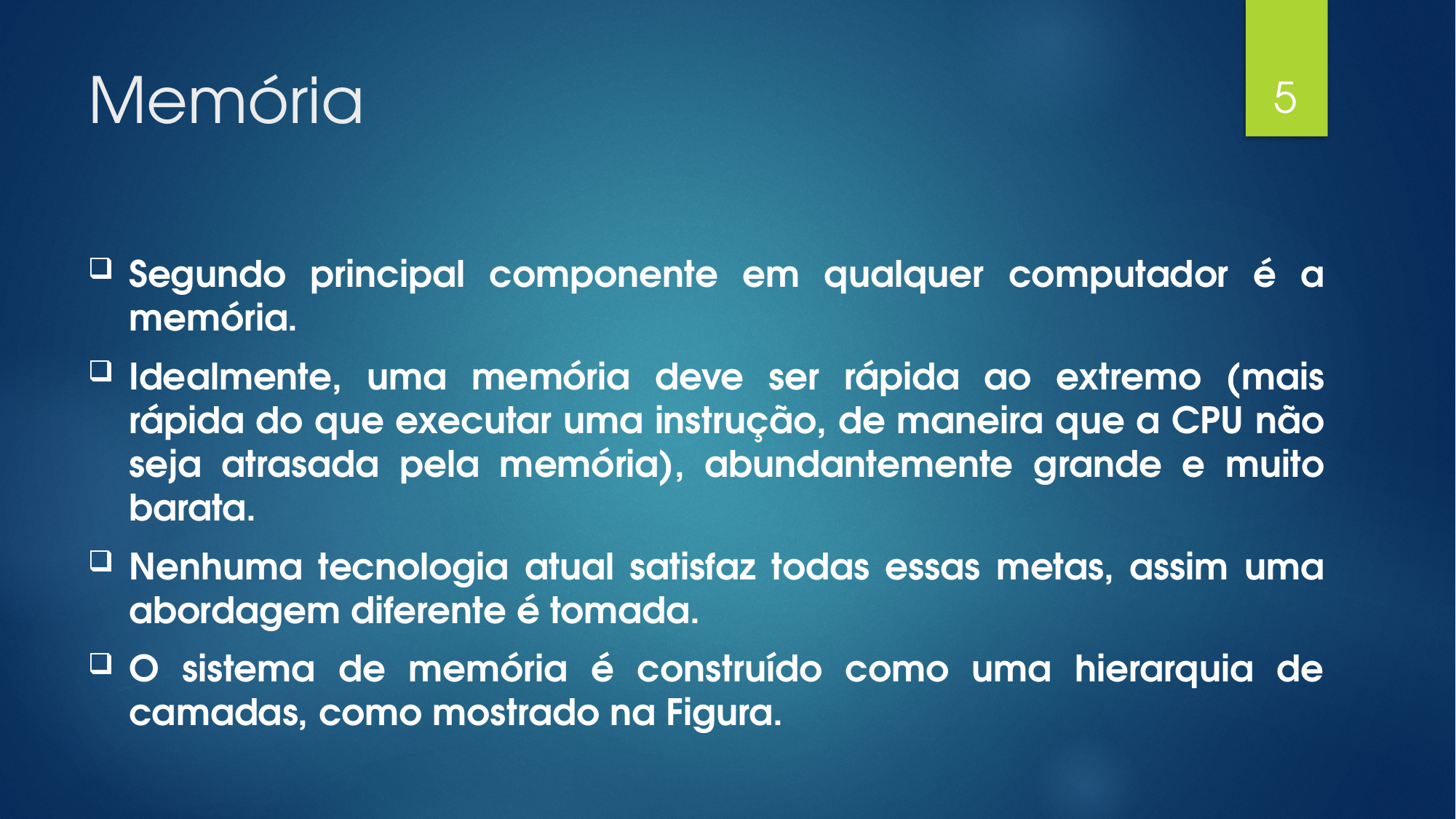

5
# Memória
Segundo principal componente em qualquer computador é a memória.
Idealmente, uma memória deve ser rápida ao extremo (mais rápida do que executar uma instrução, de maneira que a CPU não seja atrasada pela memória), abundantemente grande e muito barata.
Nenhuma tecnologia atual satisfaz todas essas metas, assim uma abordagem diferente é tomada.
O sistema de memória é construído como uma hierarquia de camadas, como mostrado na Figura.